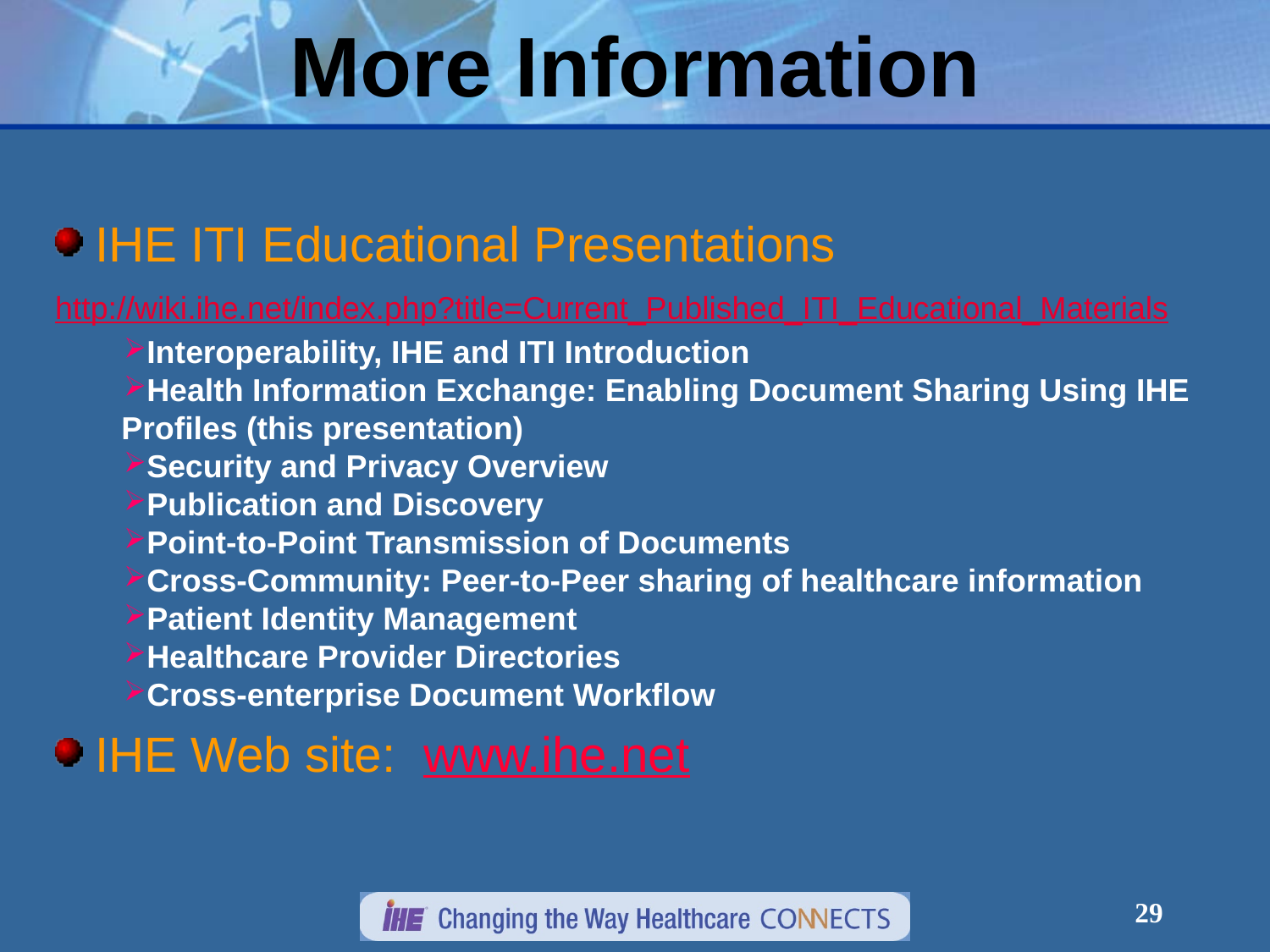

# More Information
IHE ITI Educational Presentations
http://wiki.ihe.net/index.php?title=Current_Published_ITI_Educational_Materials
Interoperability, IHE and ITI Introduction
Health Information Exchange: Enabling Document Sharing Using IHE Profiles (this presentation)
Security and Privacy Overview
Publication and Discovery
Point-to-Point Transmission of Documents
Cross-Community: Peer-to-Peer sharing of healthcare information
Patient Identity Management
Healthcare Provider Directories
Cross-enterprise Document Workflow
IHE Web site:  www.ihe.net
29